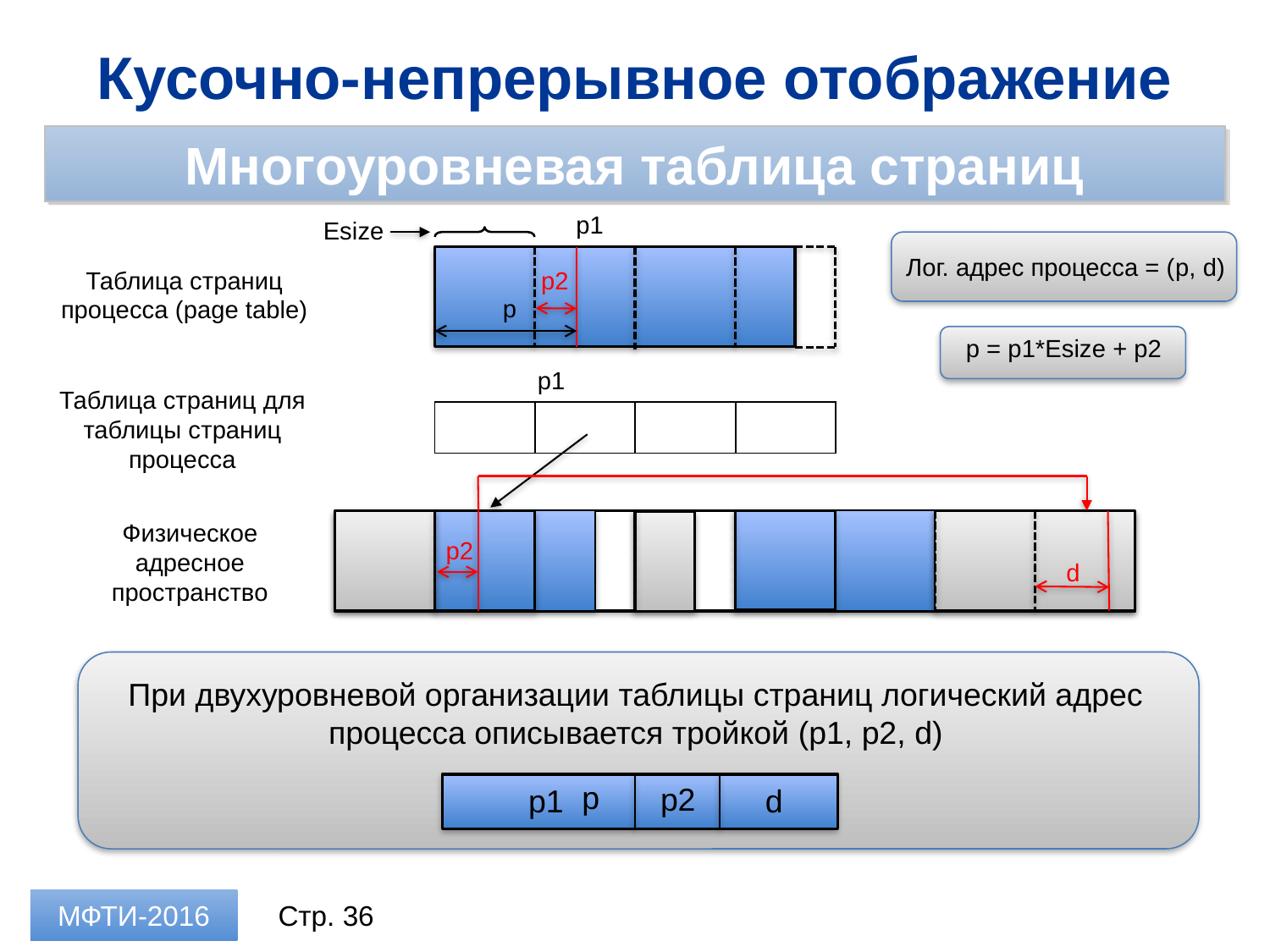

Кусочно-непрерывное отображение
Многоуровневая таблица страниц

p1
Esize

Лог. адрес процесса = (p, d)

Таблица страниц
процесса (page table)
p2
p

p = p1*Esize + p2
p1
Таблица страниц для
таблицы страниц процесса
|  |  |  |  |
| --- | --- | --- | --- |

Физическое
адресное
пространство

p2
d

При двухуровневой организации таблицы страниц логический адрес процесса описывается тройкой (p1, p2, d)
p
p2

d
p1
МФТИ-2016
Стр. 36